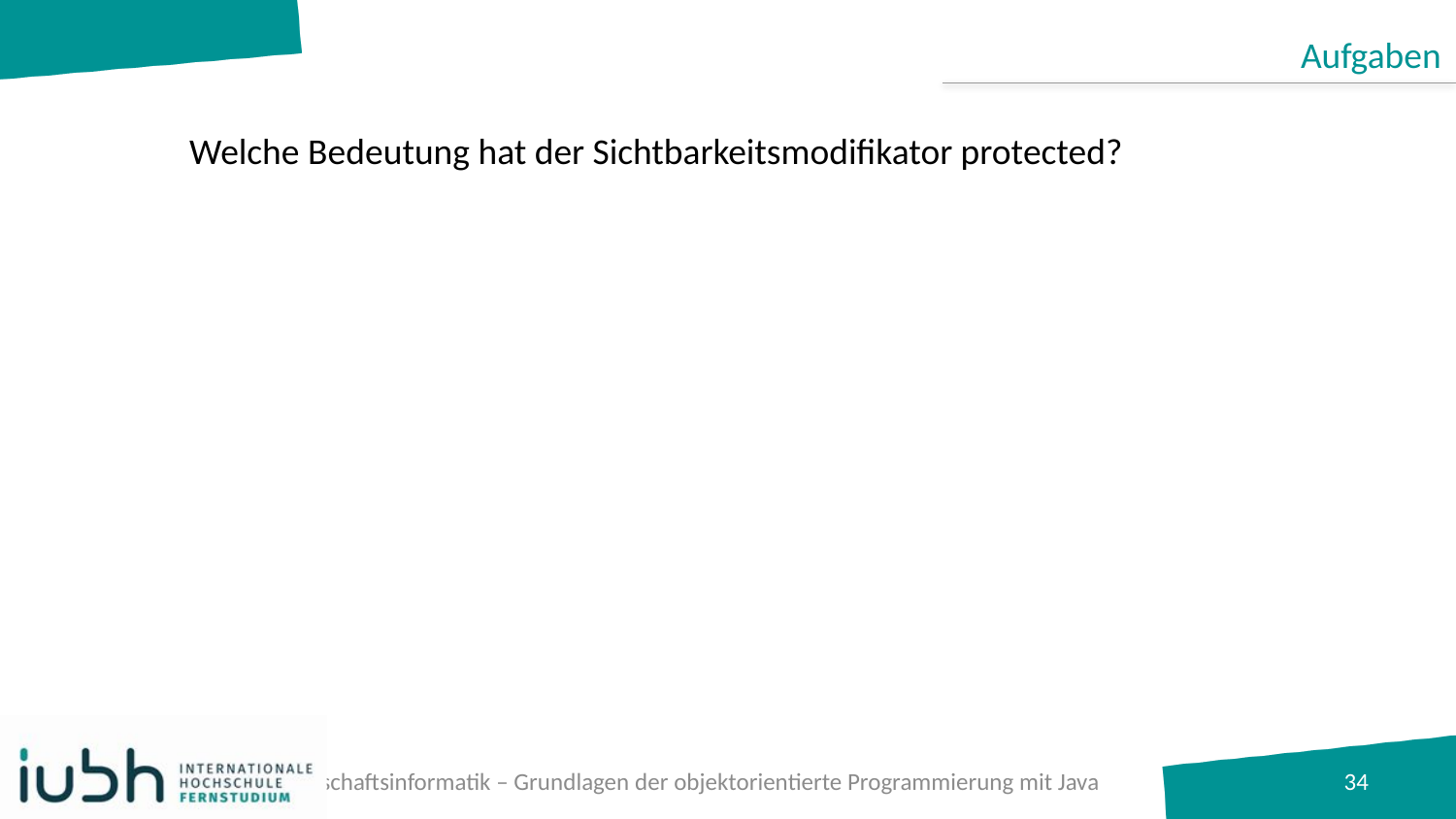

Aufgaben
# Welche Bedeutung hat der Sichtbarkeitsmodifikator protected?

B.A. Wirtschaftsinformatik – Grundlagen der objektorientierte Programmierung mit Java
34